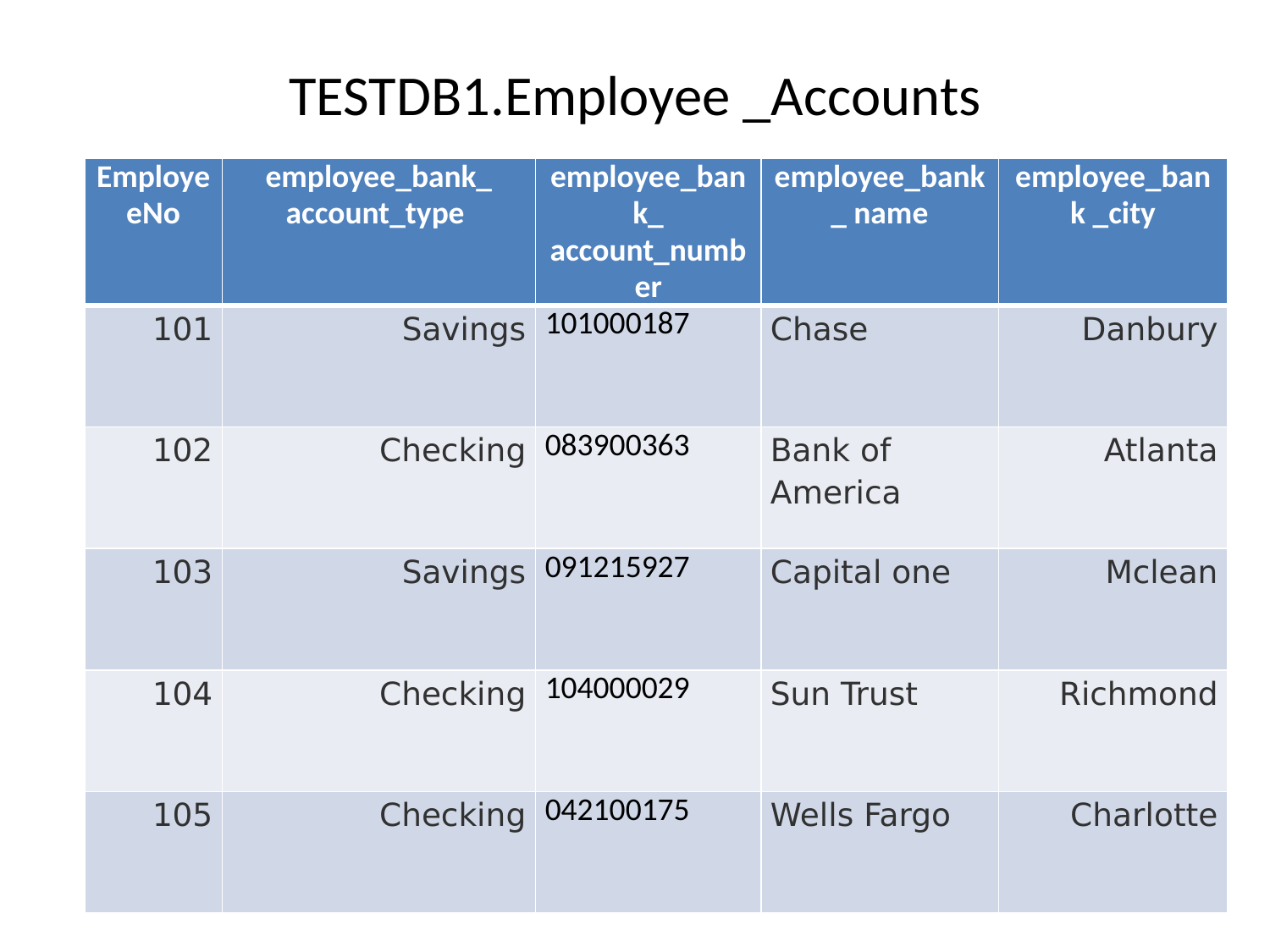

# TESTDB1.Employee _Accounts
| EmployeeNo | employee\_bank\_ account\_type | employee\_bank\_ account\_number | employee\_bank\_ name | employee\_bank \_city |
| --- | --- | --- | --- | --- |
| 101 | Savings | 101000187 | Chase | Danbury |
| 102 | Checking | 083900363 | Bank of America | Atlanta |
| 103 | Savings | 091215927 | Capital one | Mclean |
| 104 | Checking | 104000029 | Sun Trust | Richmond |
| 105 | Checking | 042100175 | Wells Fargo | Charlotte |